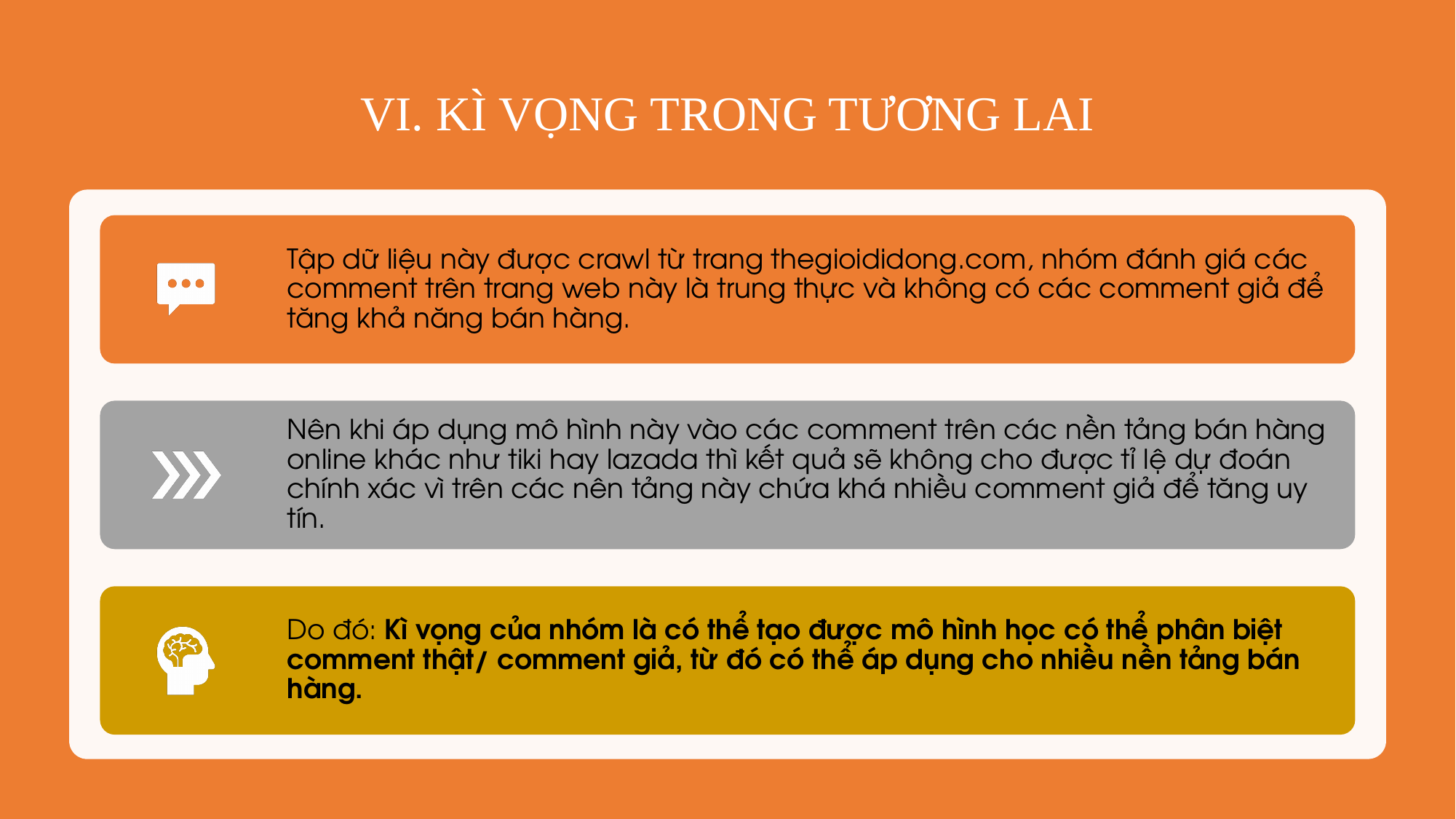

# VI. KÌ VỌNG TRONG TƯƠNG LAI

Tập dữ liệu này được crawl từ trang thegioididong.com, nhóm đánh giá các comment trên trang web này là trung thực và không có các comment giả để tăng khả năng bán hàng.
Nên khi áp dụng mô hình này vào các comment trên các nền tảng bán hàng online khác như tiki hay lazada thì kết quả sẽ không cho được tỉ lệ dự đoán chính xác vì trên các nên tảng này chứa khá nhiều comment giả để tăng uy tín.
Do đó: Kì vọng của nhóm là có thể tạo được mô hình học có thể phân biệt comment thật/ comment giả, từ đó có thể áp dụng cho nhiều nền tảng bán hàng.
18